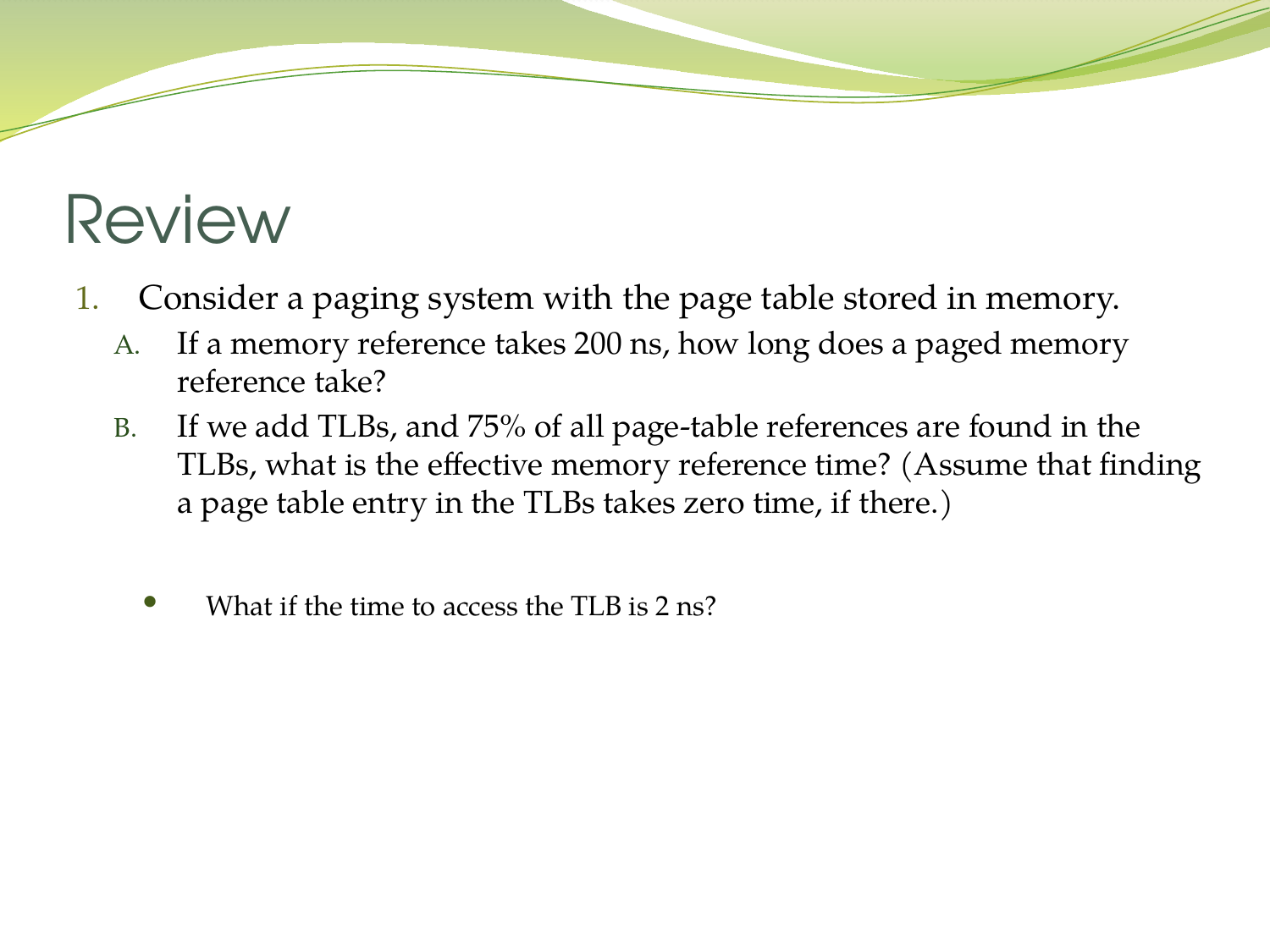

# Review
Consider a paging system with the page table stored in memory.
If a memory reference takes 200 ns, how long does a paged memory reference take?
If we add TLBs, and 75% of all page-table references are found in the TLBs, what is the effective memory reference time? (Assume that finding a page table entry in the TLBs takes zero time, if there.)

What if the time to access the TLB is 2 ns?